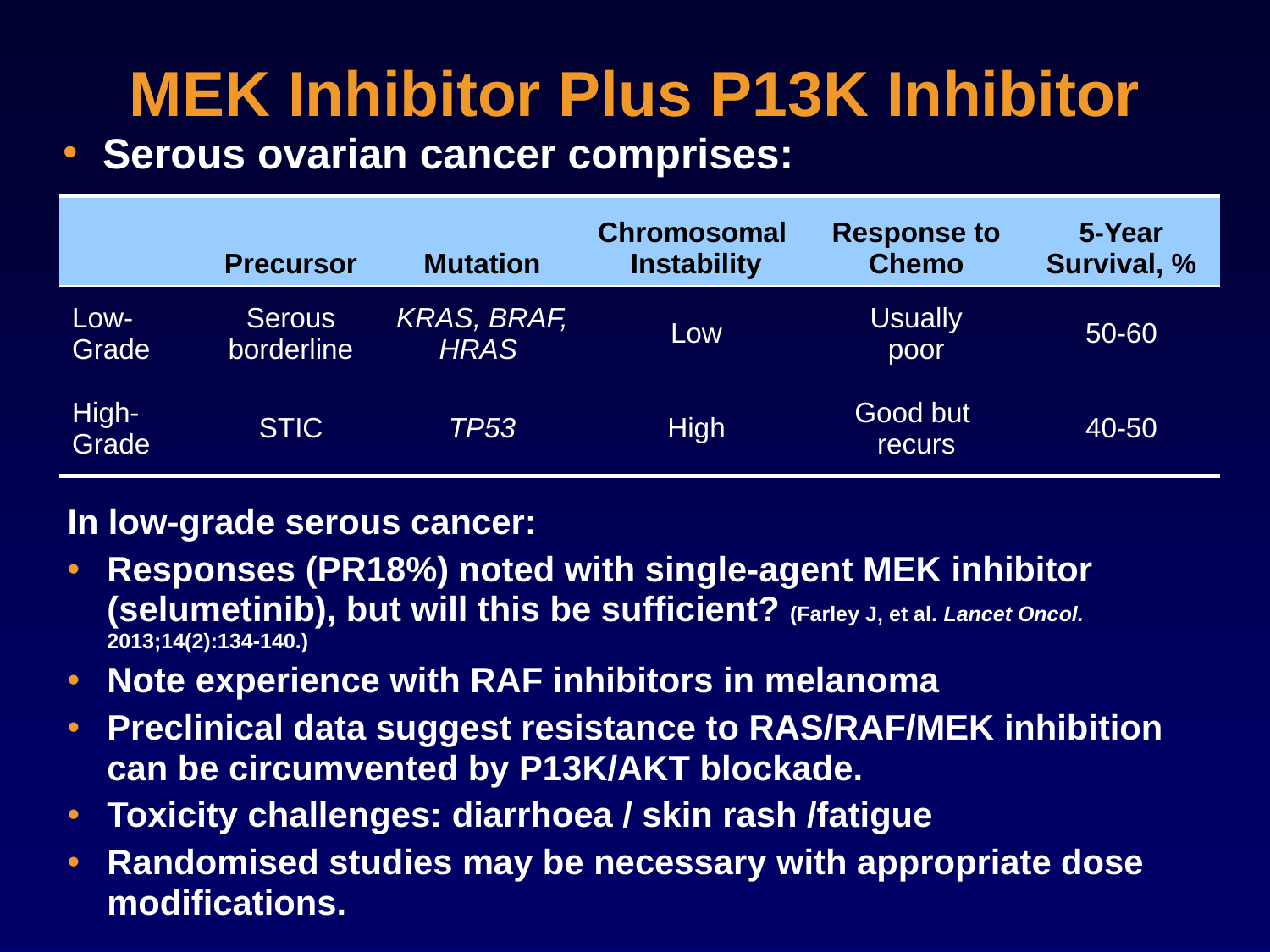

MEK Inhibitor Plus P13K Inhibitor
Serous ovarian cancer comprises:
|  | Precursor | Mutation | Chromosomal Instability | Response to Chemo | 5-Year Survival, % |
| --- | --- | --- | --- | --- | --- |
| Low- Grade | Serous borderline | KRAS, BRAF, HRAS | Low | Usually poor | 50-60 |
| High- Grade | STIC | TP53 | High | Good but recurs | 40-50 |
In low-grade serous cancer:
Responses (PR18%) noted with single-agent MEK inhibitor (selumetinib), but will this be sufficient? (Farley J, et al. Lancet Oncol. 2013;14(2):134-140.)
Note experience with RAF inhibitors in melanoma
Preclinical data suggest resistance to RAS/RAF/MEK inhibition can be circumvented by P13K/AKT blockade.
Toxicity challenges: diarrhoea / skin rash /fatigue
Randomised studies may be necessary with appropriate dose modifications.